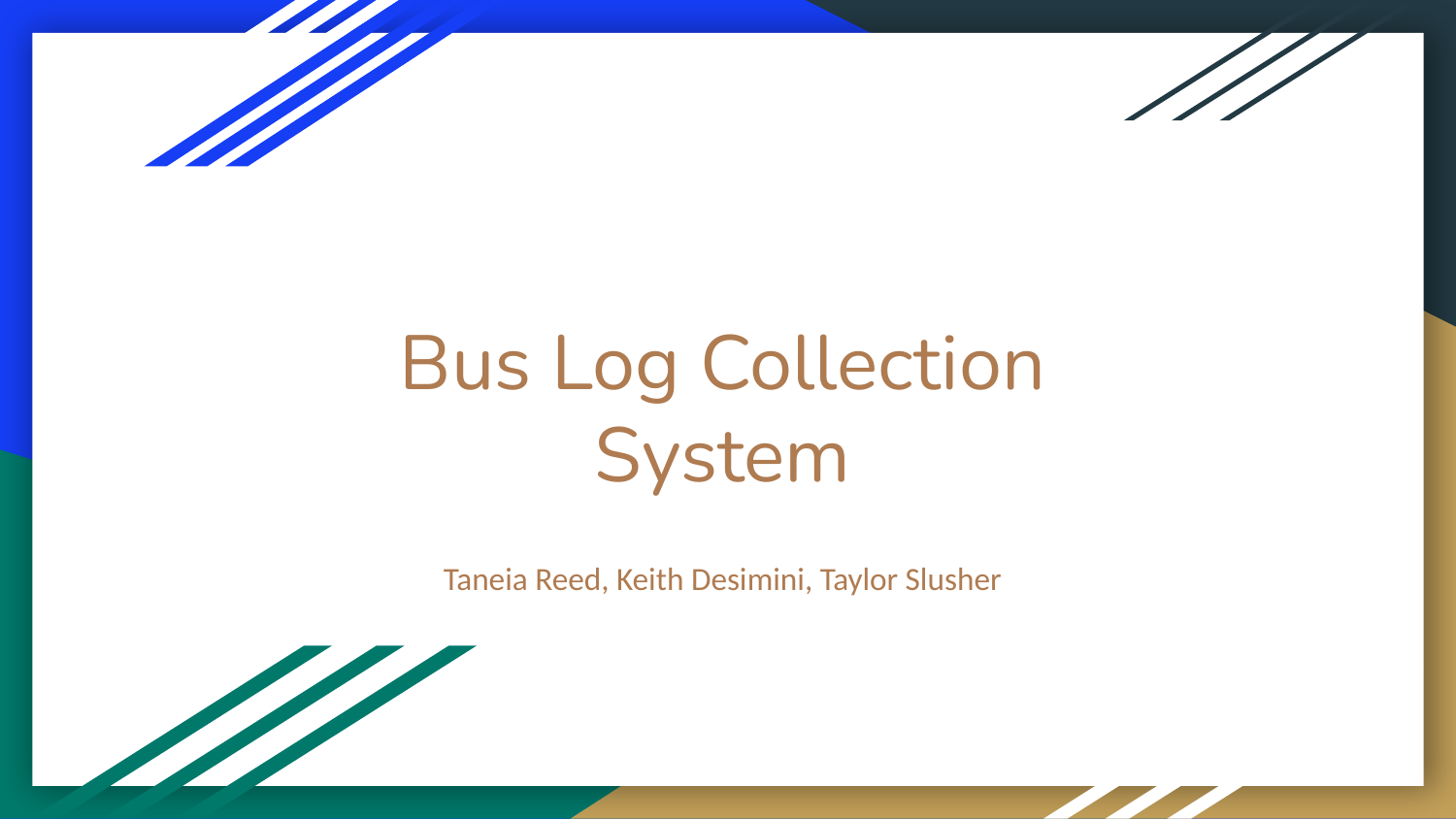

# Bus Log Collection System
Taneia Reed, Keith Desimini, Taylor Slusher